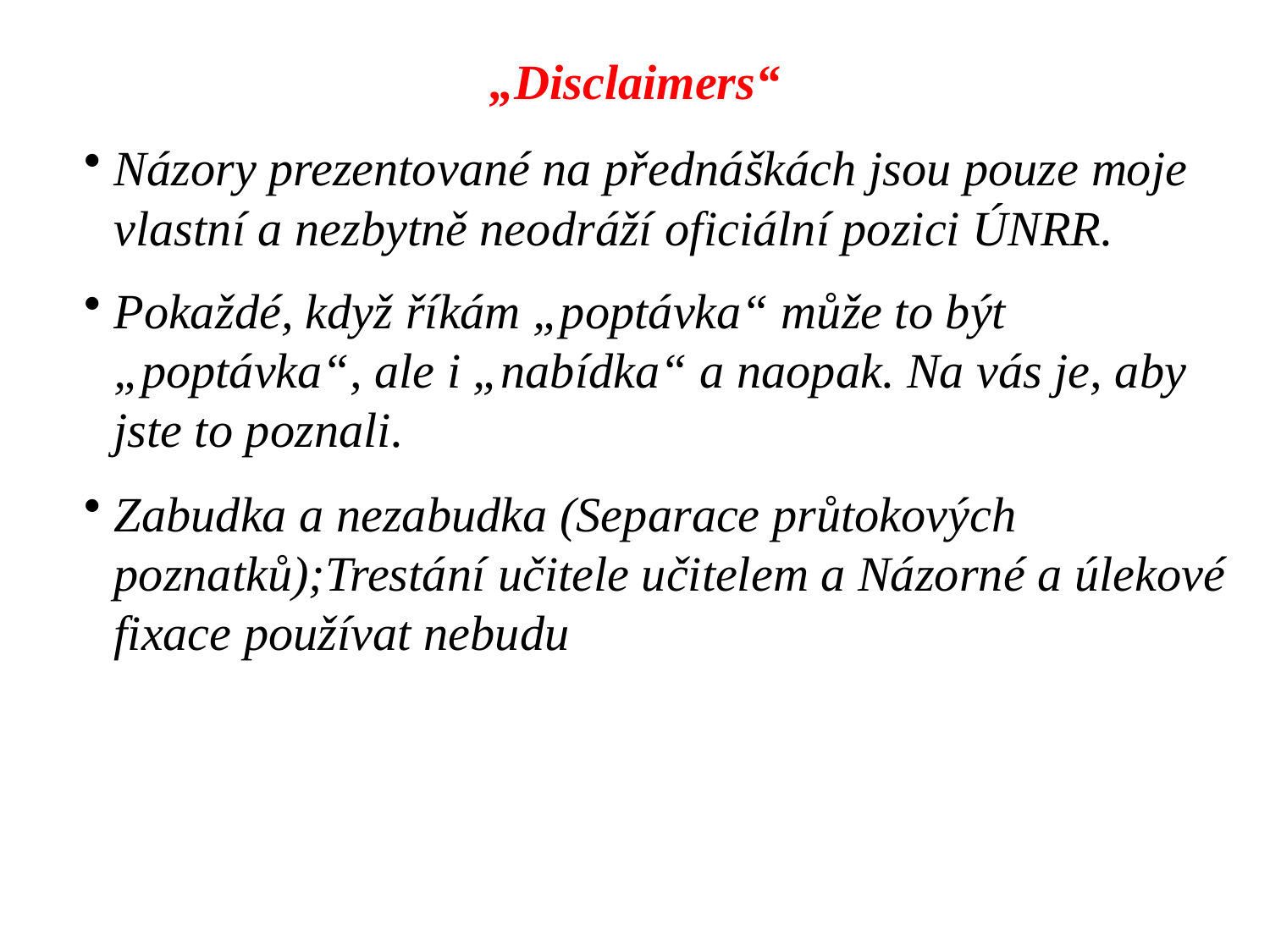

„Disclaimers“
Názory prezentované na přednáškách jsou pouze moje vlastní a nezbytně neodráží oficiální pozici ÚNRR.
Pokaždé, když říkám „poptávka“ může to být „poptávka“, ale i „nabídka“ a naopak. Na vás je, aby jste to poznali.
Zabudka a nezabudka (Separace průtokových poznatků);Trestání učitele učitelem a Názorné a úlekové fixace používat nebudu